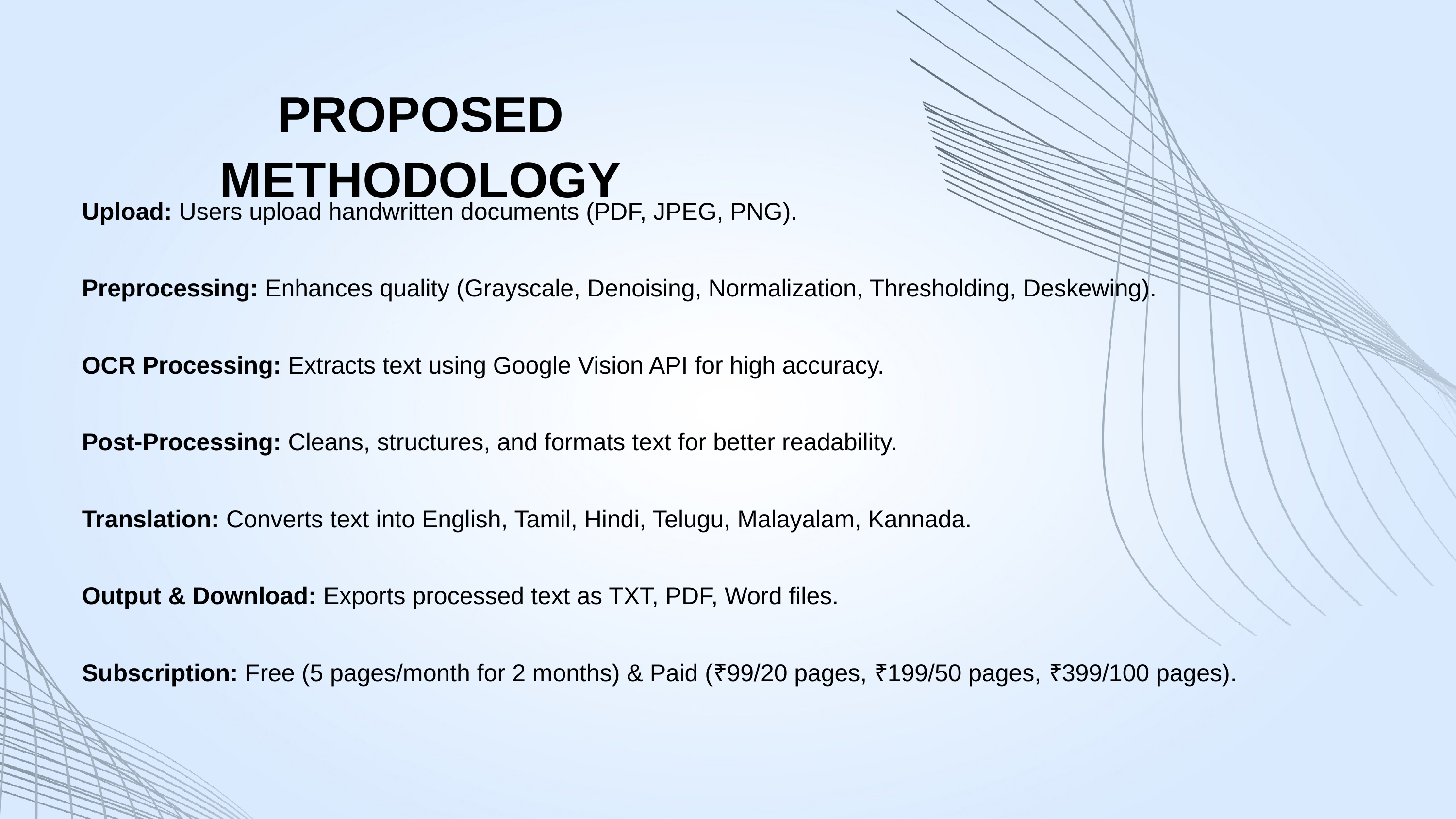

PROPOSED METHODOLOGY
Upload: Users upload handwritten documents (PDF, JPEG, PNG).
Preprocessing: Enhances quality (Grayscale, Denoising, Normalization, Thresholding, Deskewing).

OCR Processing: Extracts text using Google Vision API for high accuracy.
Post-Processing: Cleans, structures, and formats text for better readability.
Translation: Converts text into English, Tamil, Hindi, Telugu, Malayalam, Kannada.
Output & Download: Exports processed text as TXT, PDF, Word files.
Subscription: Free (5 pages/month for 2 months) & Paid (₹99/20 pages, ₹199/50 pages, ₹399/100 pages).